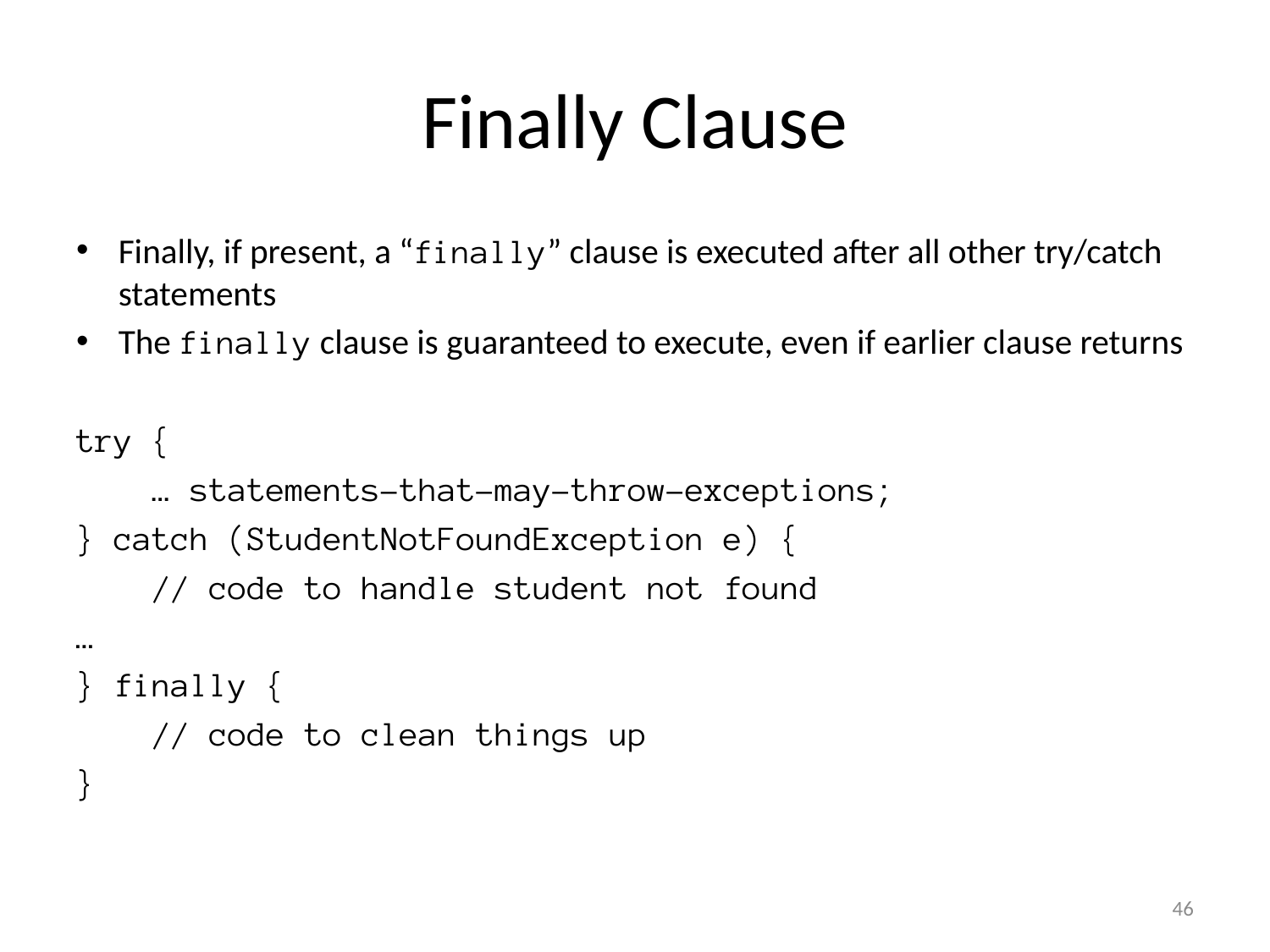

# Finally Clause
Finally, if present, a “finally” clause is executed after all other try/catch statements
The finally clause is guaranteed to execute, even if earlier clause returns

try {
    … statements-that-may-throw-exceptions;
} catch (StudentNotFoundException e) {
    // code to handle student not found
…
} finally {
    // code to clean things up
}
46